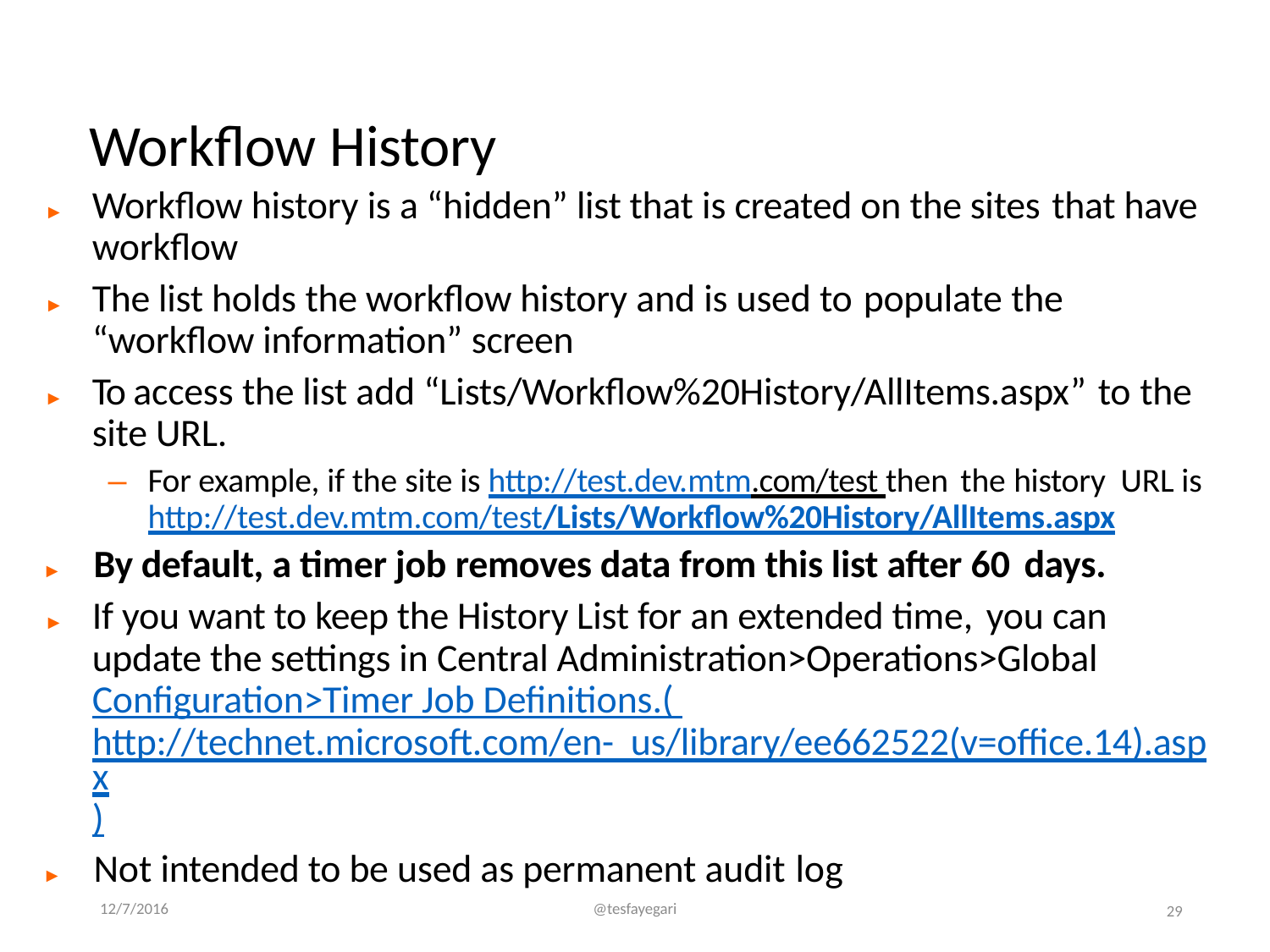

# Workflow History
►	Workflow history is a “hidden” list that is created on the sites that have  workflow
►	The list holds the workflow history and is used to populate the  “workflow information” screen
►	To access the list add “Lists/Workflow%20History/AllItems.aspx” to the  site URL.
–	For example, if the site is http://test.dev.mtm.com/test then the history  URL is  http://test.dev.mtm.com/test/Lists/Workflow%20History/AllItems.aspx
►	By default, a timer job removes data from this list after 60 days.
►	If you want to keep the History List for an extended time, you can  update the settings in Central Administration>Operations>Global  Configuration>Timer Job Definitions.( http://technet.microsoft.com/en-  us/library/ee662522(v=office.14).aspx)
►	Not intended to be used as permanent audit log
12/7/2016
@tesfayegari
29